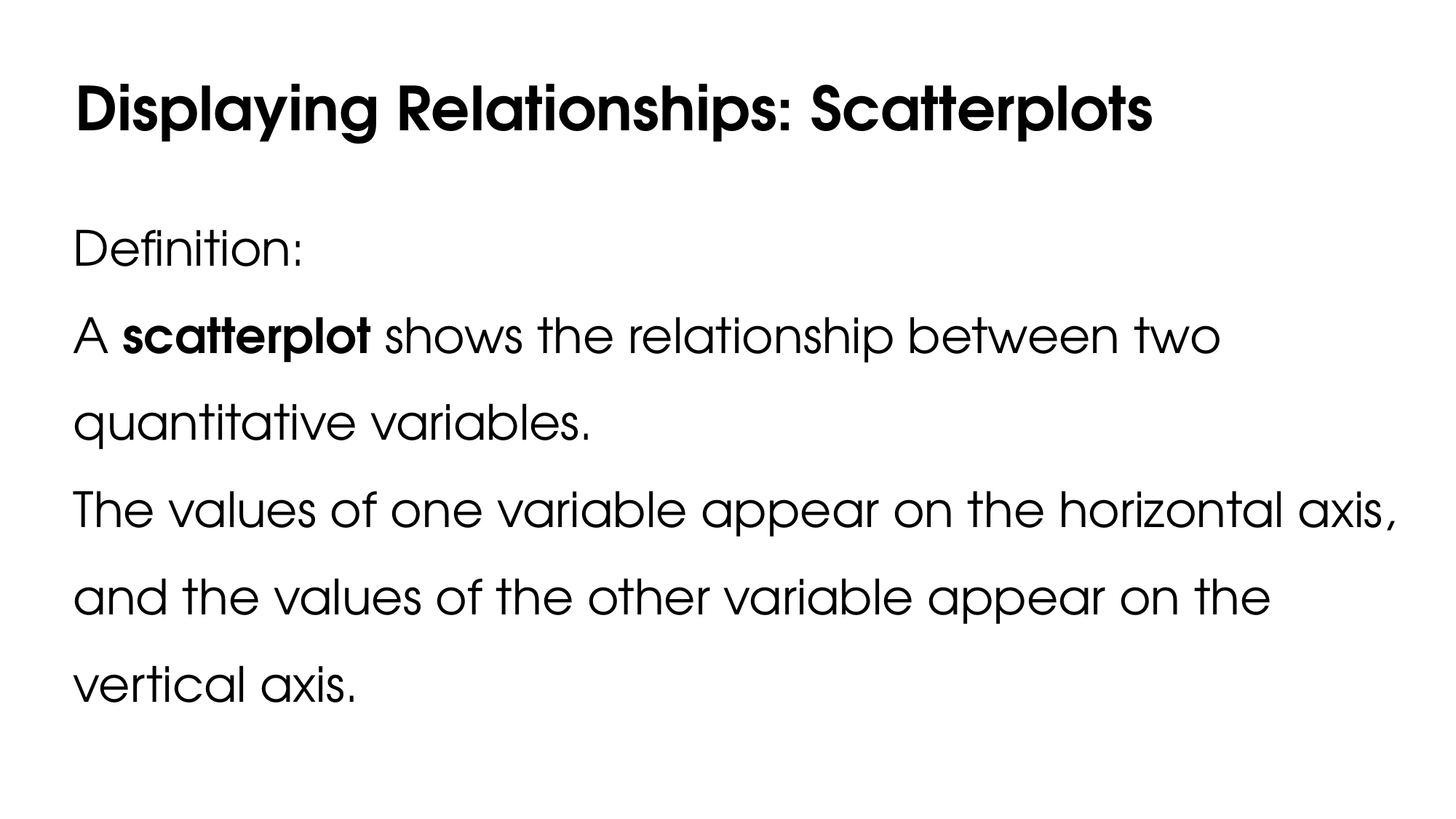

Displaying Relationships: Scatterplots
Definition:
A scatterplot shows the relationship between two quantitative variables.
The values of one variable appear on the horizontal axis, and the values of the other variable appear on the vertical axis.